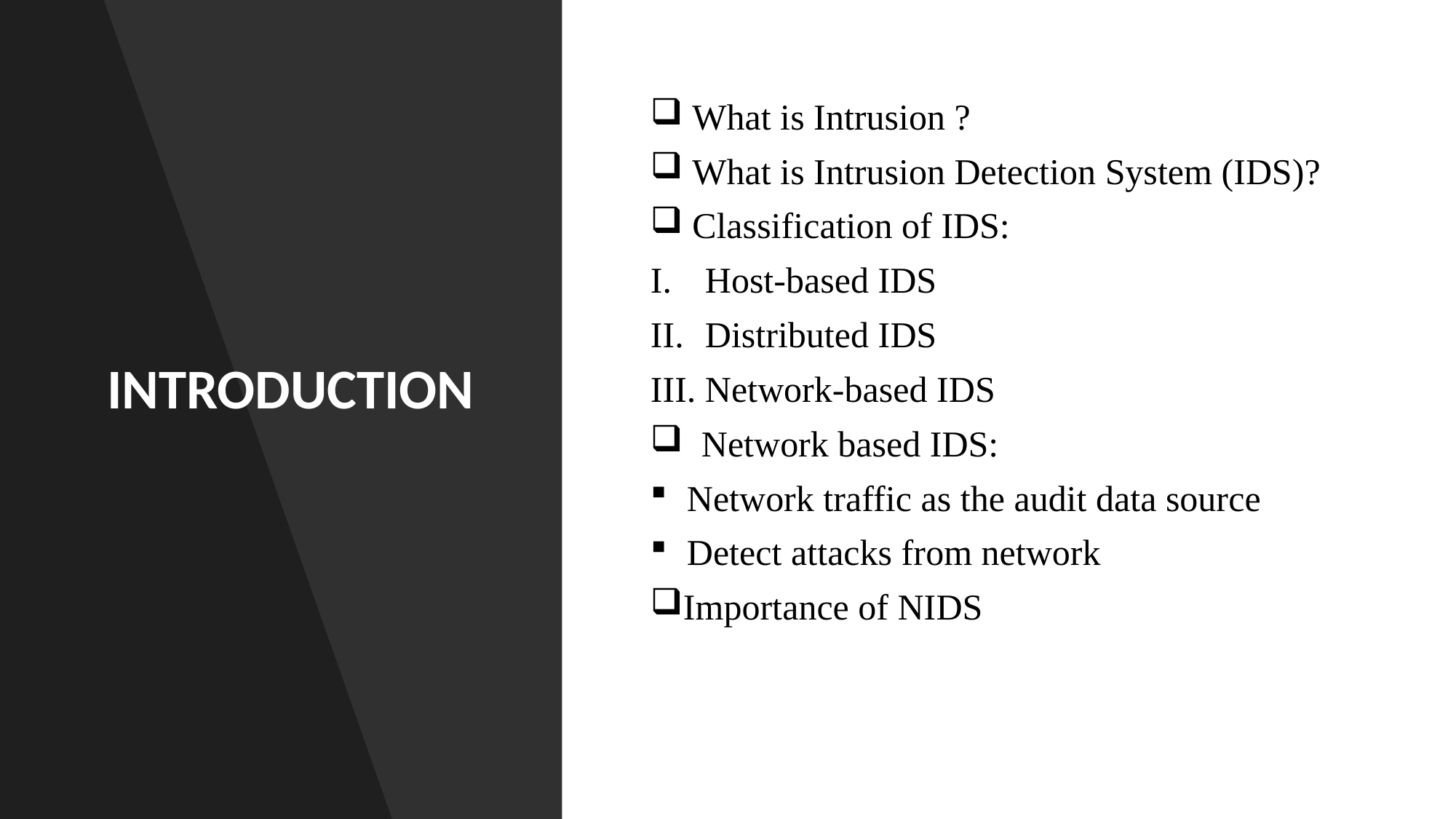

# INTRODUCTION
 What is Intrusion ?
 What is Intrusion Detection System (IDS)?
 Classification of IDS:
Host-based IDS
Distributed IDS
Network-based IDS
  Network based IDS:
 Network traffic as the audit data source
 Detect attacks from network
Importance of NIDS